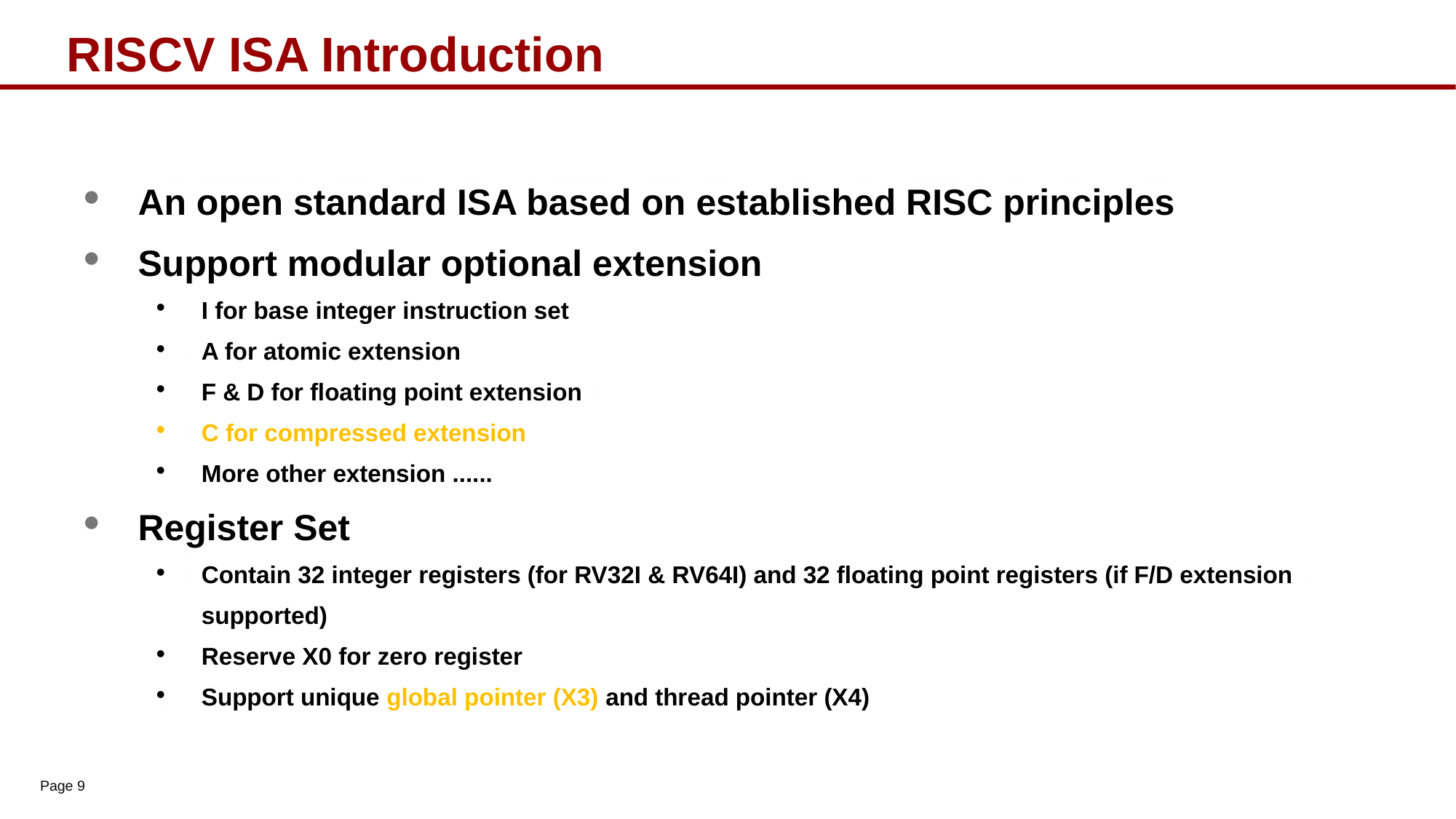

# RISCV ISA Introduction
An open standard ISA based on established RISC principles
Support modular optional extension
I for base integer instruction set
A for atomic extension
F & D for floating point extension
C for compressed extension
More other extension ......
Register Set
Contain 32 integer registers (for RV32I & RV64I) and 32 floating point registers (if F/D extension supported)
Reserve X0 for zero register
Support unique global pointer (X3) and thread pointer (X4)